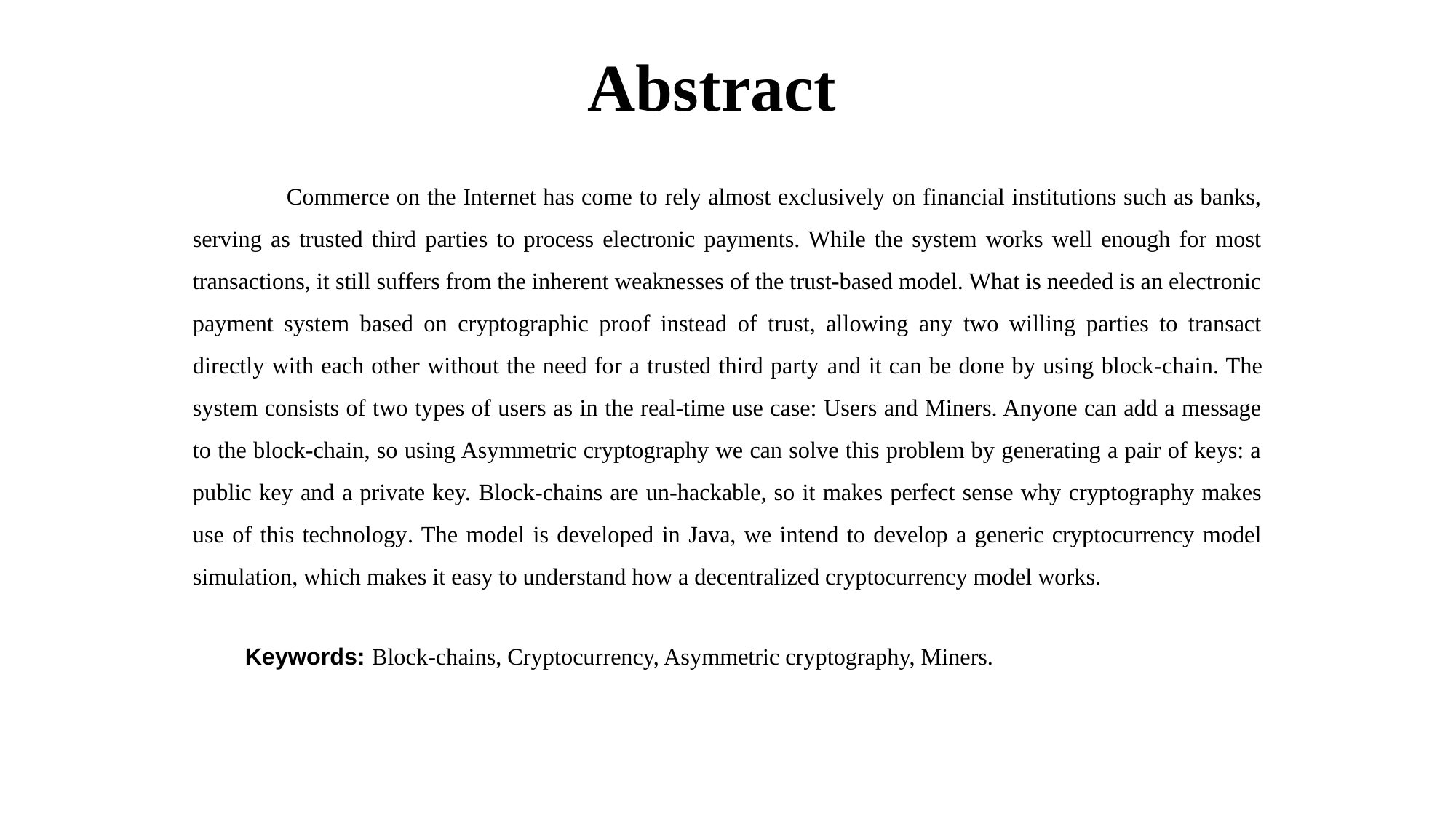

# Abstract
	Commerce on the Internet has come to rely almost exclusively on financial institutions such as banks, serving as trusted third parties to process electronic payments. While the system works well enough for most transactions, it still suffers from the inherent weaknesses of the trust-based model. What is needed is an electronic payment system based on cryptographic proof instead of trust, allowing any two willing parties to transact directly with each other without the need for a trusted third party and it can be done by using block-chain. The system consists of two types of users as in the real-time use case: Users and Miners. Anyone can add a message to the block-chain, so using Asymmetric cryptography we can solve this problem by generating a pair of keys: a public key and a private key. Block-chains are un-hackable, so it makes perfect sense why cryptography makes use of this technology. The model is developed in Java, we intend to develop a generic cryptocurrency model simulation, which makes it easy to understand how a decentralized cryptocurrency model works.

        Keywords: Block-chains, Cryptocurrency, Asymmetric cryptography, Miners.